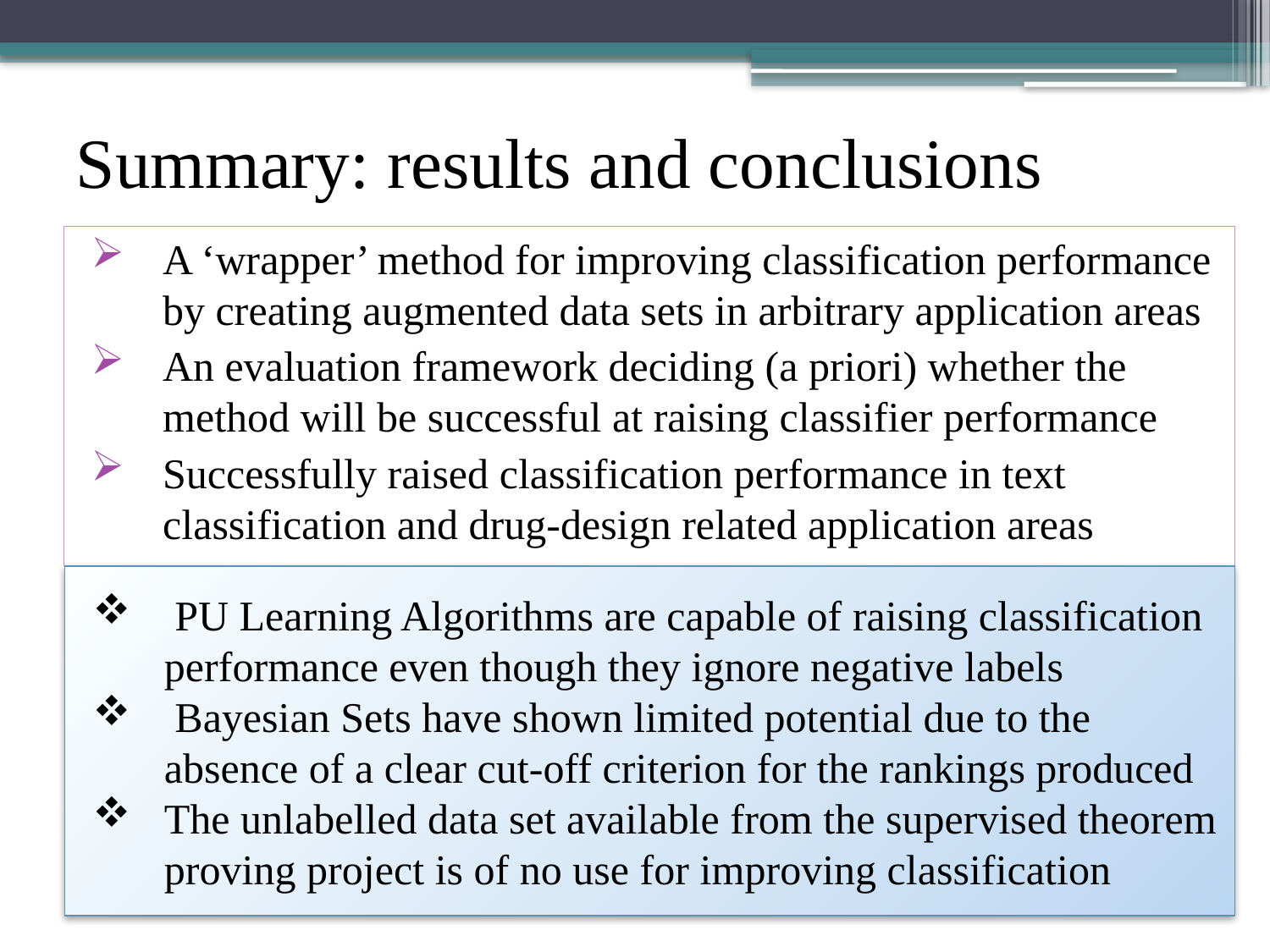

# Summary: results and conclusions
A ‘wrapper’ method for improving classification performance by creating augmented data sets in arbitrary application areas
An evaluation framework deciding (a priori) whether the method will be successful at raising classifier performance
Successfully raised classification performance in text classification and drug-design related application areas
 PU Learning Algorithms are capable of raising classification performance even though they ignore negative labels
 Bayesian Sets have shown limited potential due to the absence of a clear cut-off criterion for the rankings produced
The unlabelled data set available from the supervised theorem proving project is of no use for improving classification